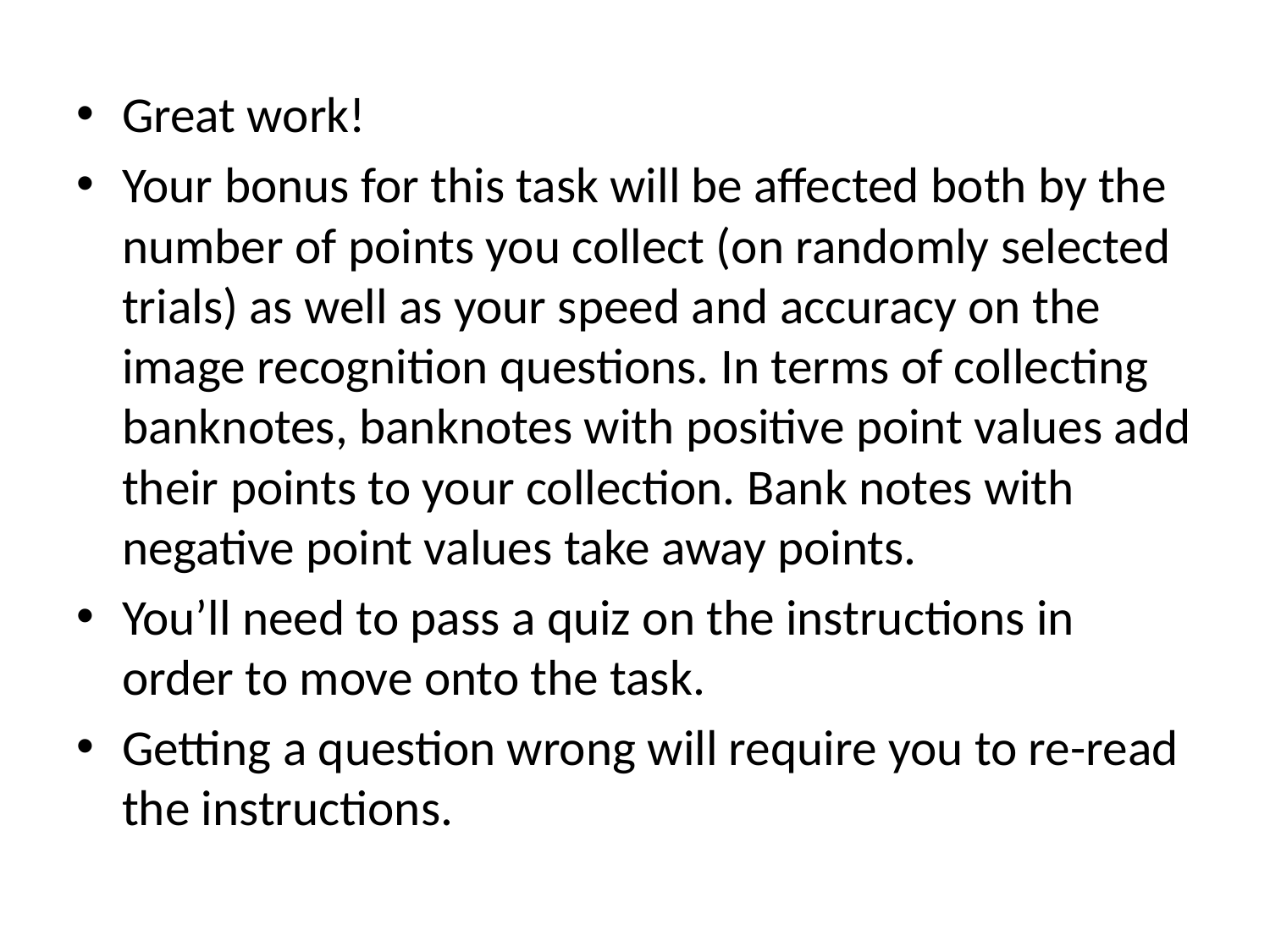

Great work!
Your bonus for this task will be affected both by the number of points you collect (on randomly selected trials) as well as your speed and accuracy on the image recognition questions. In terms of collecting banknotes, banknotes with positive point values add their points to your collection. Bank notes with negative point values take away points.
You’ll need to pass a quiz on the instructions in order to move onto the task.
Getting a question wrong will require you to re-read the instructions.